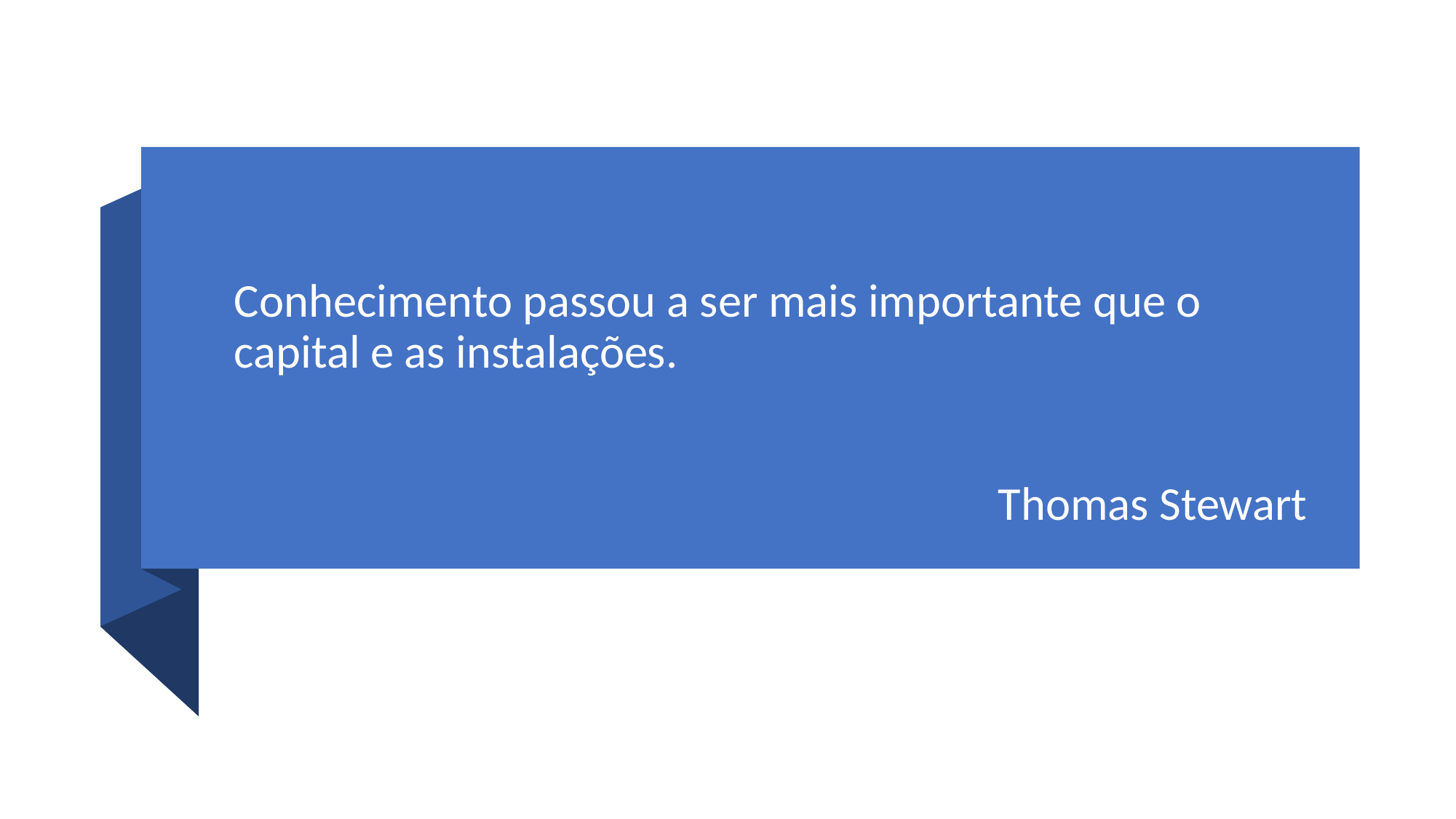

# Conhecimento passou a ser mais importante que o capital e as instalações. Thomas Stewart